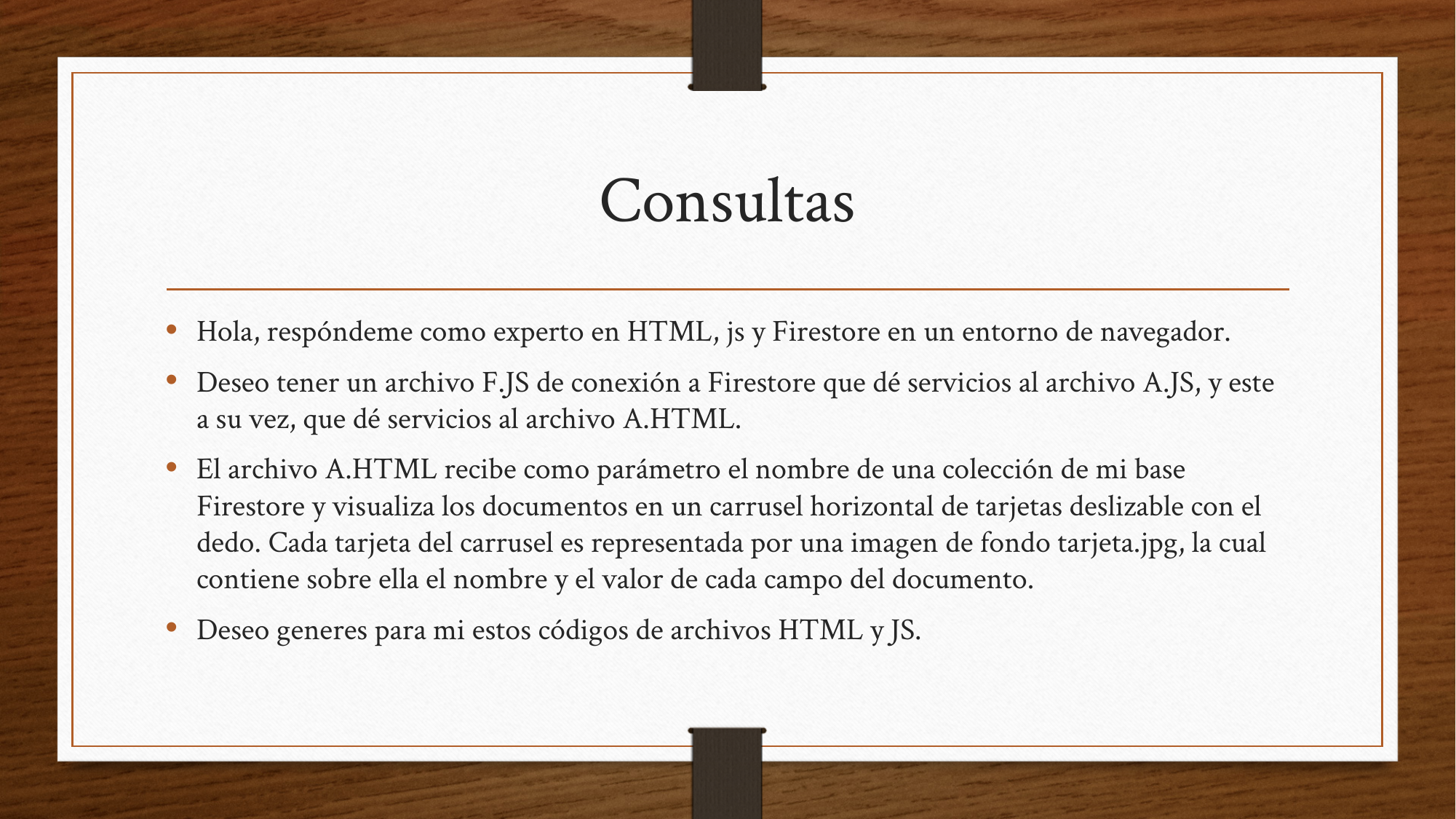

# Consultas
Hola, respóndeme como experto en HTML, js y Firestore en un entorno de navegador.
Deseo tener un archivo F.JS de conexión a Firestore que dé servicios al archivo A.JS, y este a su vez, que dé servicios al archivo A.HTML.
El archivo A.HTML recibe como parámetro el nombre de una colección de mi base Firestore y visualiza los documentos en un carrusel horizontal de tarjetas deslizable con el dedo. Cada tarjeta del carrusel es representada por una imagen de fondo tarjeta.jpg, la cual contiene sobre ella el nombre y el valor de cada campo del documento.
Deseo generes para mi estos códigos de archivos HTML y JS.